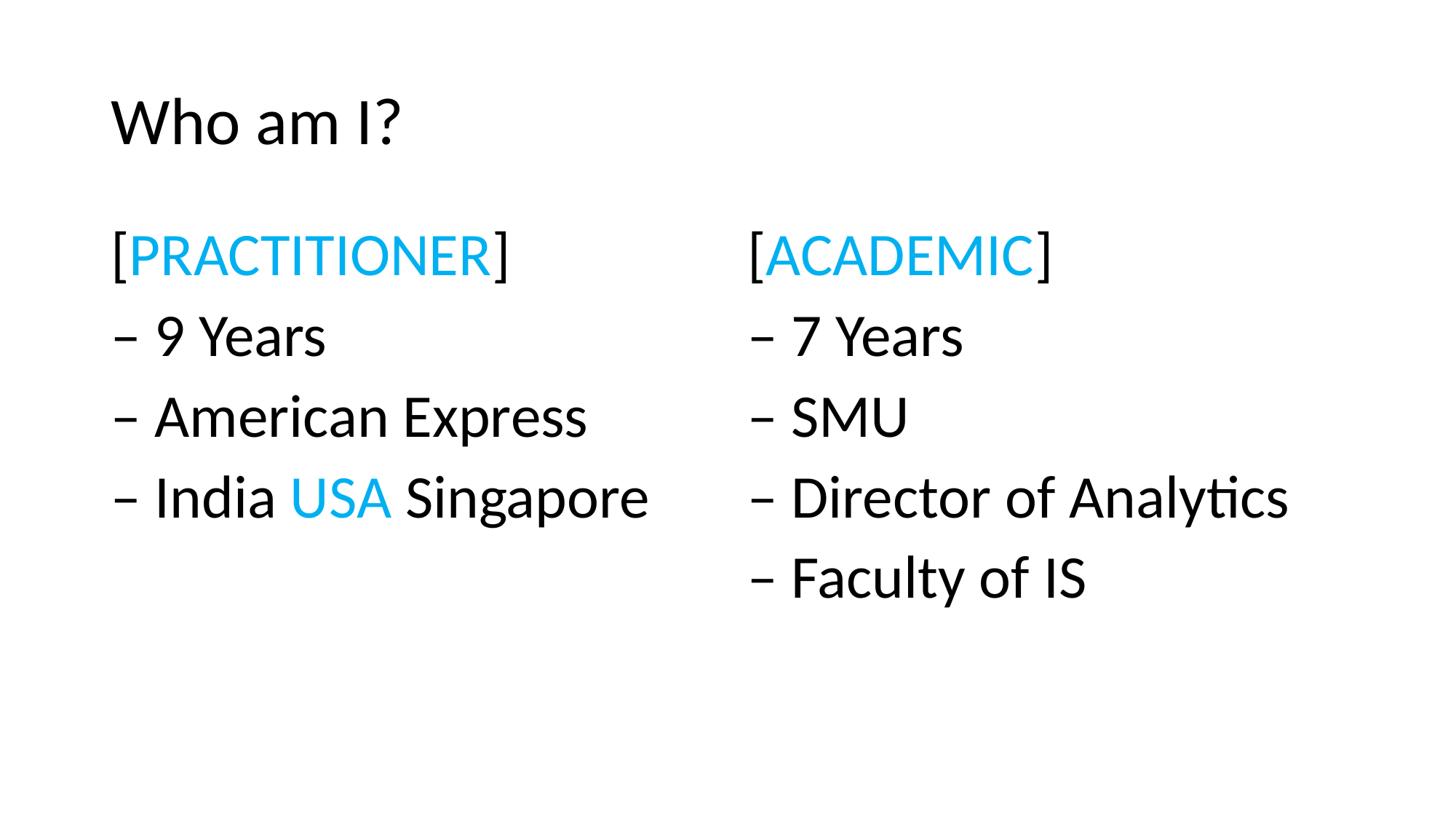

# Who am I?
[PRACTITIONER]
– 9 Years
– American Express
– India USA Singapore

[ACADEMIC]
– 7 Years
– SMU
– Director of Analytics
– Faculty of IS